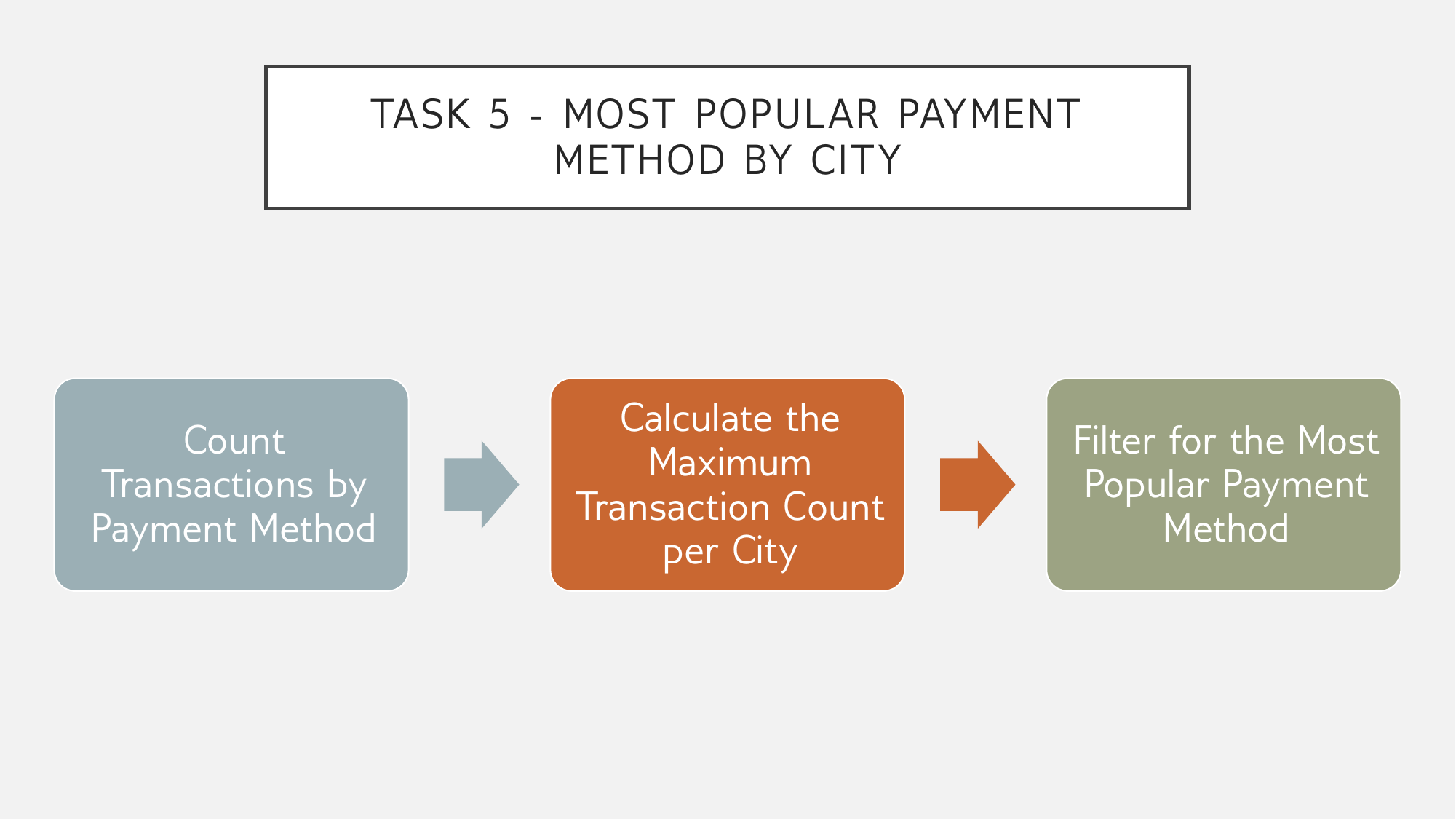

# TASK 5 - Most Popular Payment Method by City
Count Transactions by Payment Method

Calculate the Maximum Transaction Count per City

Filter for the Most Popular Payment Method